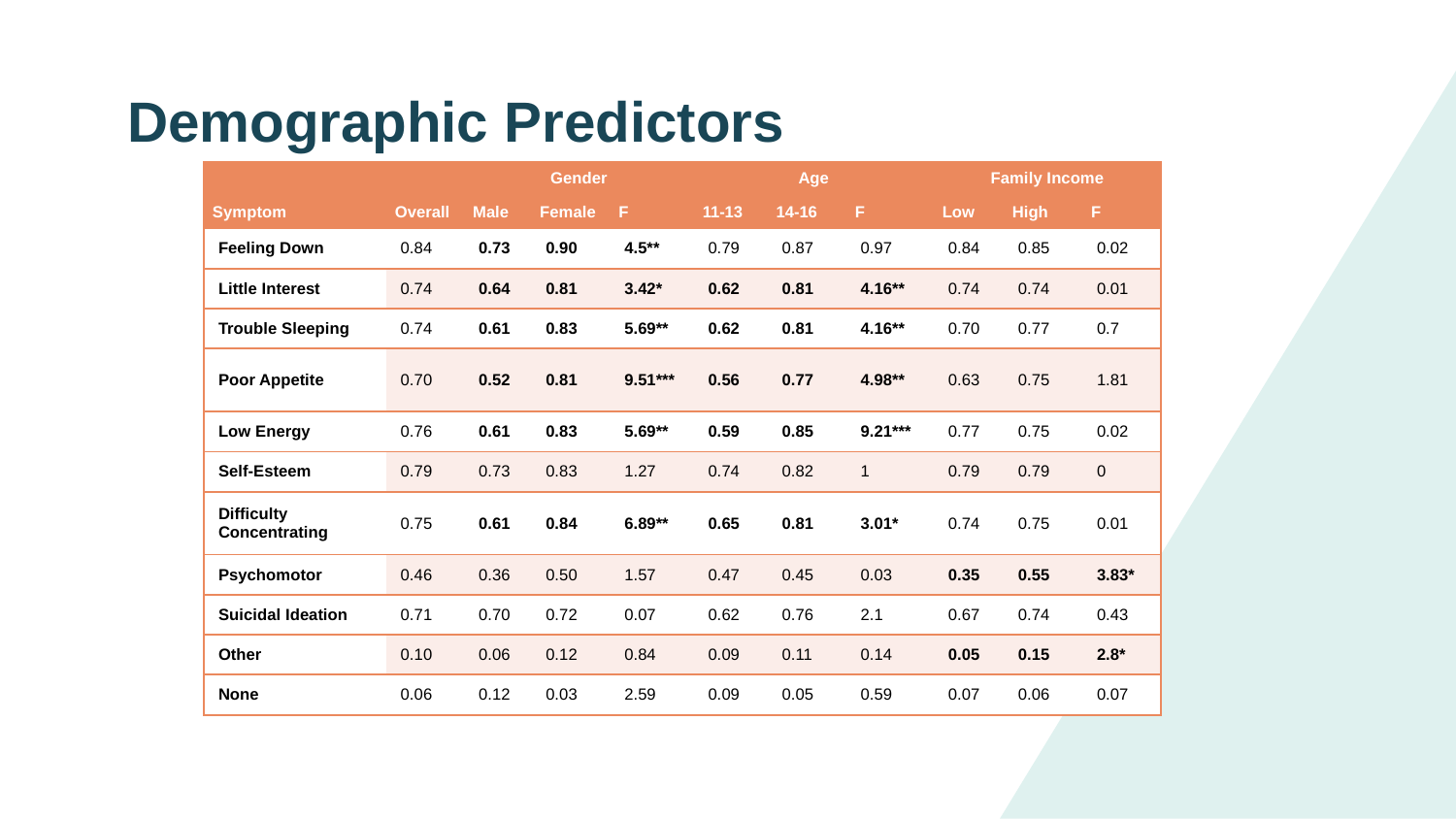

# Demographic Predictors
|  |  | Gender |  |  | Age |  |  | Family Income |  |  |
| --- | --- | --- | --- | --- | --- | --- | --- | --- | --- | --- |
| Symptom | Overall | Male | Female | F | 11-13 | 14-16 | F | Low | High | F |
| Feeling Down | 0.84 | 0.73 | 0.90 | 4.5\*\* | 0.79 | 0.87 | 0.97 | 0.84 | 0.85 | 0.02 |
| Little Interest | 0.74 | 0.64 | 0.81 | 3.42\* | 0.62 | 0.81 | 4.16\*\* | 0.74 | 0.74 | 0.01 |
| Trouble Sleeping | 0.74 | 0.61 | 0.83 | 5.69\*\* | 0.62 | 0.81 | 4.16\*\* | 0.70 | 0.77 | 0.7 |
| Poor Appetite | 0.70 | 0.52 | 0.81 | 9.51\*\*\* | 0.56 | 0.77 | 4.98\*\* | 0.63 | 0.75 | 1.81 |
| Low Energy | 0.76 | 0.61 | 0.83 | 5.69\*\* | 0.59 | 0.85 | 9.21\*\*\* | 0.77 | 0.75 | 0.02 |
| Self-Esteem | 0.79 | 0.73 | 0.83 | 1.27 | 0.74 | 0.82 | 1 | 0.79 | 0.79 | 0 |
| Difficulty Concentrating | 0.75 | 0.61 | 0.84 | 6.89\*\* | 0.65 | 0.81 | 3.01\* | 0.74 | 0.75 | 0.01 |
| Psychomotor | 0.46 | 0.36 | 0.50 | 1.57 | 0.47 | 0.45 | 0.03 | 0.35 | 0.55 | 3.83\* |
| Suicidal Ideation | 0.71 | 0.70 | 0.72 | 0.07 | 0.62 | 0.76 | 2.1 | 0.67 | 0.74 | 0.43 |
| Other | 0.10 | 0.06 | 0.12 | 0.84 | 0.09 | 0.11 | 0.14 | 0.05 | 0.15 | 2.8\* |
| None | 0.06 | 0.12 | 0.03 | 2.59 | 0.09 | 0.05 | 0.59 | 0.07 | 0.06 | 0.07 |